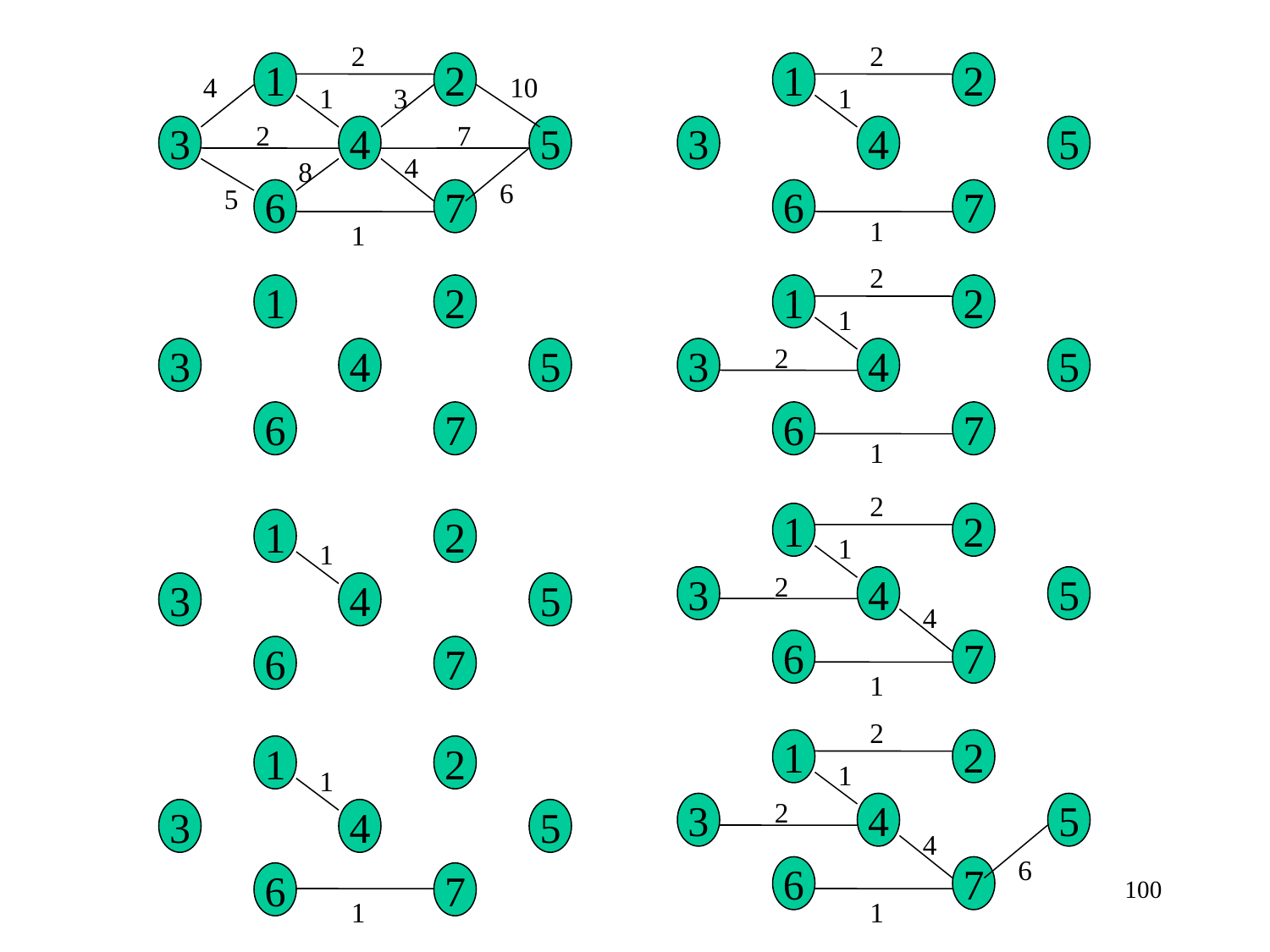

2
2
1
2
1
2
4
10

1
3

1

2
7
3
4
5
3
4
5
4

8

6
5
6
7
6
7
1

1

2
1
2
1
2

1

2
3
4
5
3
4
5

6
7
6
7
1

2
1
2
1
2

1
1

2
3
4
5
3
4
5
4

6
7
6
7

1
2
1
2
1
2

1
1

2
3
4
5
3
4
5
4

6
6
7
6
7
100

1

1